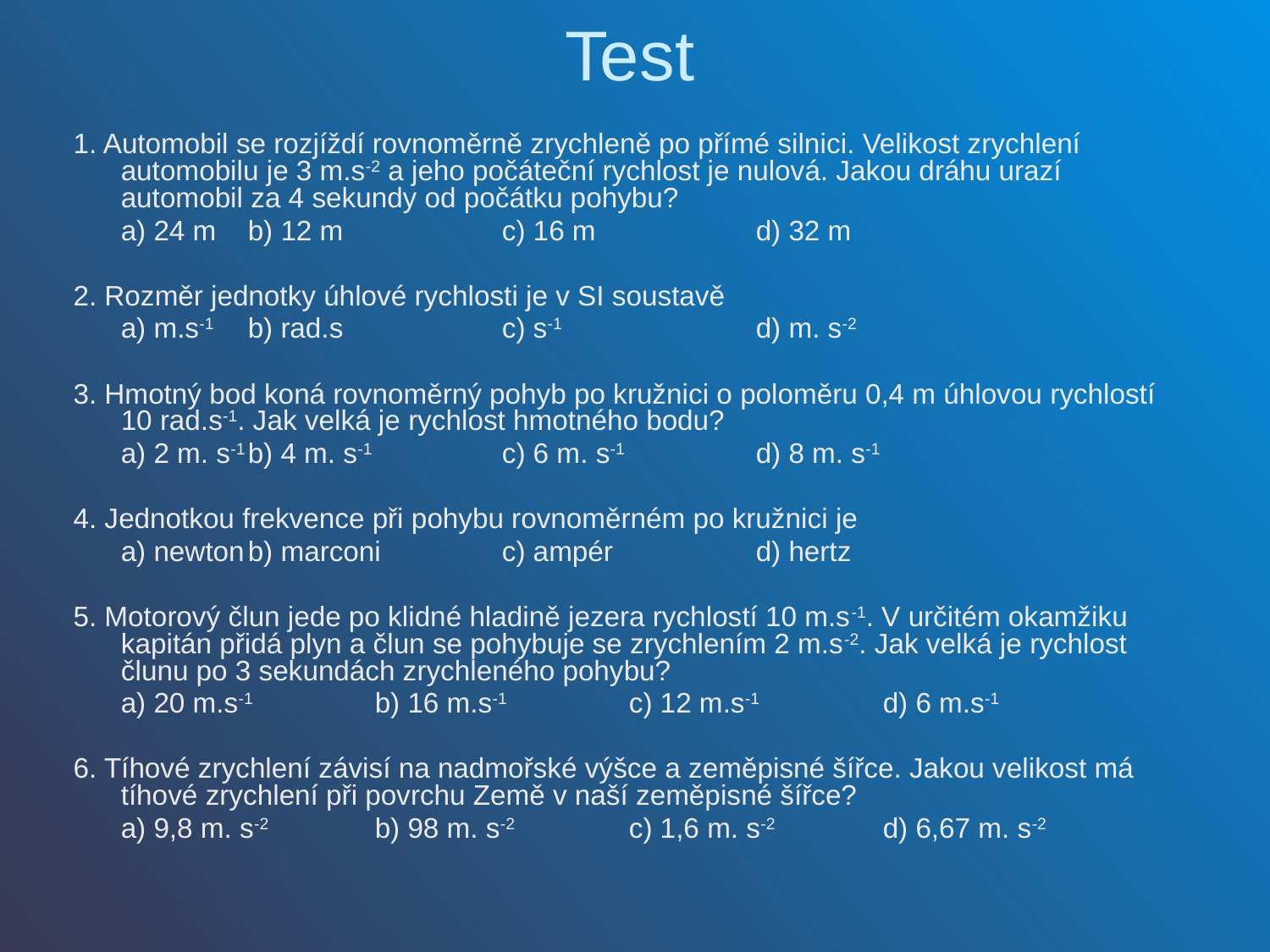

# Test
1. Automobil se rozjíždí rovnoměrně zrychleně po přímé silnici. Velikost zrychlení automobilu je 3 m.s-2 a jeho počáteční rychlost je nulová. Jakou dráhu urazí automobil za 4 sekundy od počátku pohybu?
	a) 24 m	b) 12 m		c) 16 m		d) 32 m

2. Rozměr jednotky úhlové rychlosti je v SI soustavě
	a) m.s-1	b) rad.s		c) s-1		d) m. s-2

3. Hmotný bod koná rovnoměrný pohyb po kružnici o poloměru 0,4 m úhlovou rychlostí 10 rad.s-1. Jak velká je rychlost hmotného bodu?
	a) 2 m. s-1	b) 4 m. s-1 	c) 6 m. s-1 	d) 8 m. s-1

4. Jednotkou frekvence při pohybu rovnoměrném po kružnici je
	a) newton	b) marconi	c) ampér		d) hertz

5. Motorový člun jede po klidné hladině jezera rychlostí 10 m.s-1. V určitém okamžiku kapitán přidá plyn a člun se pohybuje se zrychlením 2 m.s-2. Jak velká je rychlost člunu po 3 sekundách zrychleného pohybu?
	a) 20 m.s-1	b) 16 m.s-1 	c) 12 m.s-1 	d) 6 m.s-1

6. Tíhové zrychlení závisí na nadmořské výšce a zeměpisné šířce. Jakou velikost má tíhové zrychlení při povrchu Země v naší zeměpisné šířce?
	a) 9,8 m. s-2	b) 98 m. s-2	c) 1,6 m. s-2	d) 6,67 m. s-2